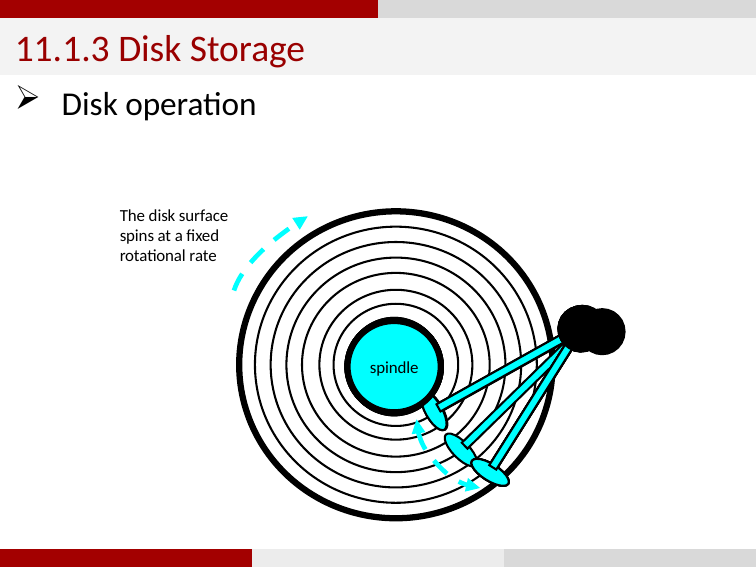

11.1.3 Disk Storage
Disk operation
The disk surface
spins at a fixed
rotational rate

spindle
spindle
spindle
spindle
spindle

39